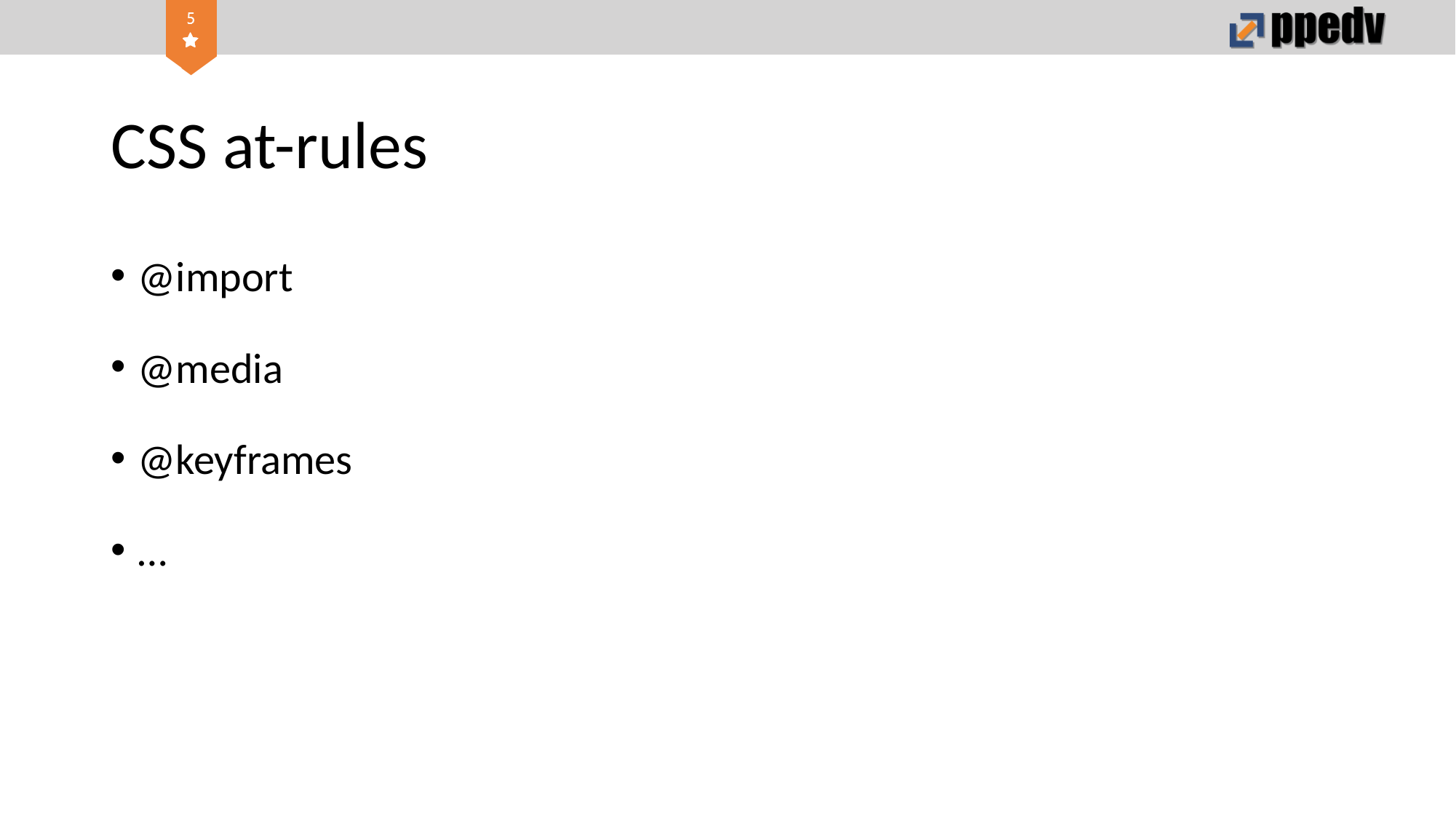

# CSS at-rules
@import
@media
@keyframes
…